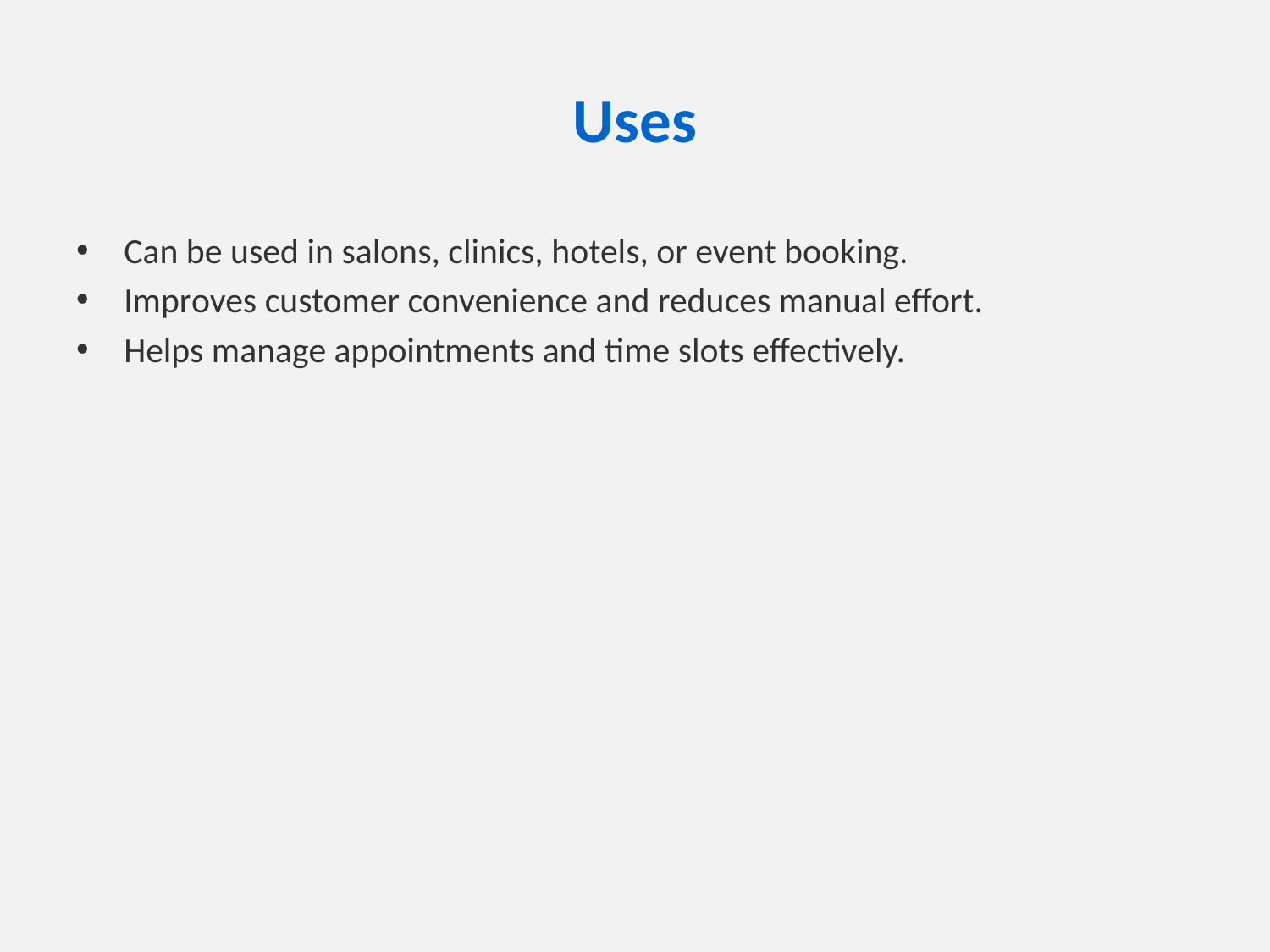

# Uses
Can be used in salons, clinics, hotels, or event booking.
Improves customer convenience and reduces manual effort.
Helps manage appointments and time slots effectively.